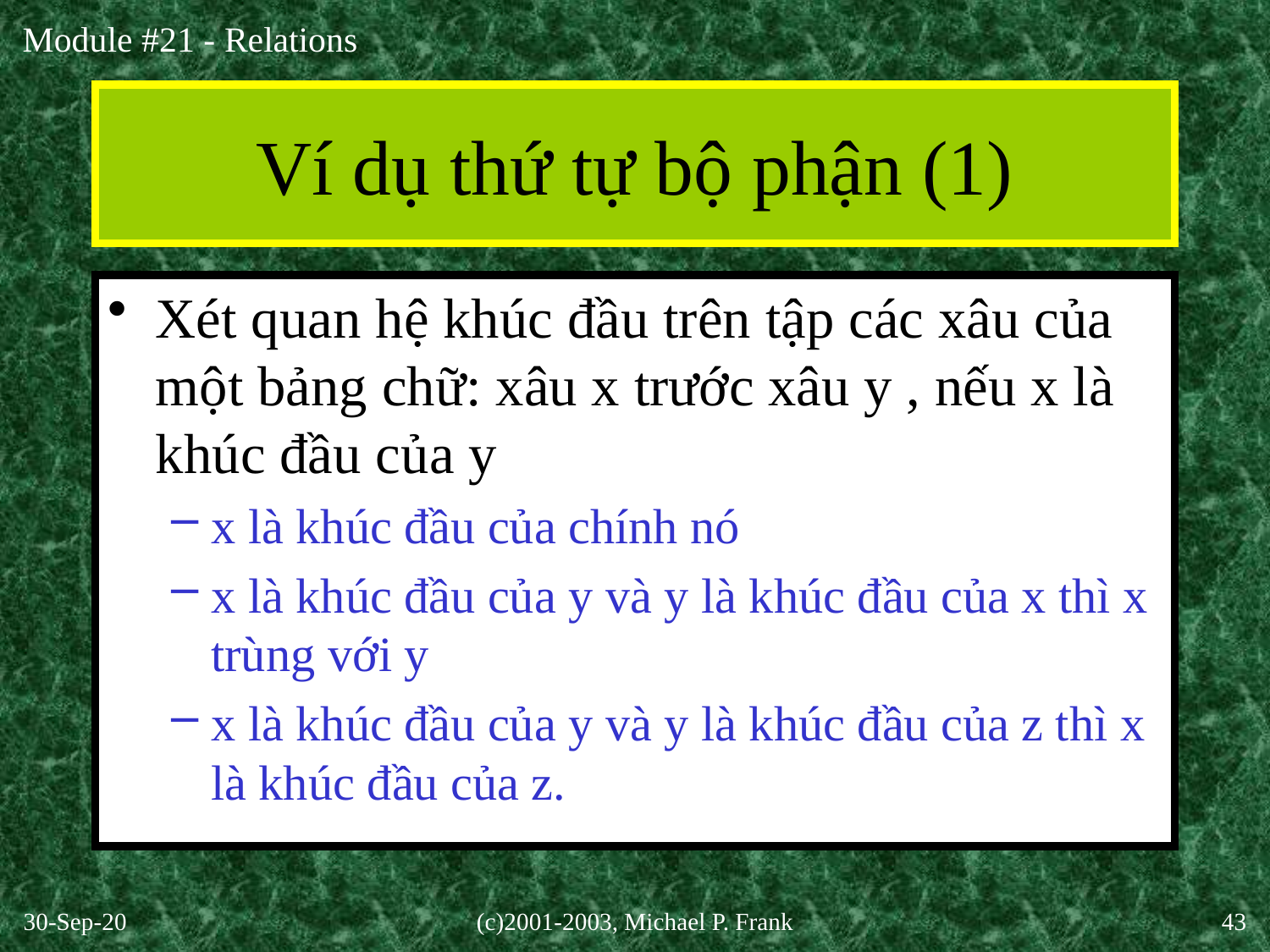

# Ví dụ thứ tự bộ phận (1)
Xét quan hệ khúc đầu trên tập các xâu của một bảng chữ: xâu x trước xâu y , nếu x là khúc đầu của y
x là khúc đầu của chính nó
x là khúc đầu của y và y là khúc đầu của x thì x trùng với y
x là khúc đầu của y và y là khúc đầu của z thì x là khúc đầu của z.
30-Sep-20
(c)2001-2003, Michael P. Frank
43